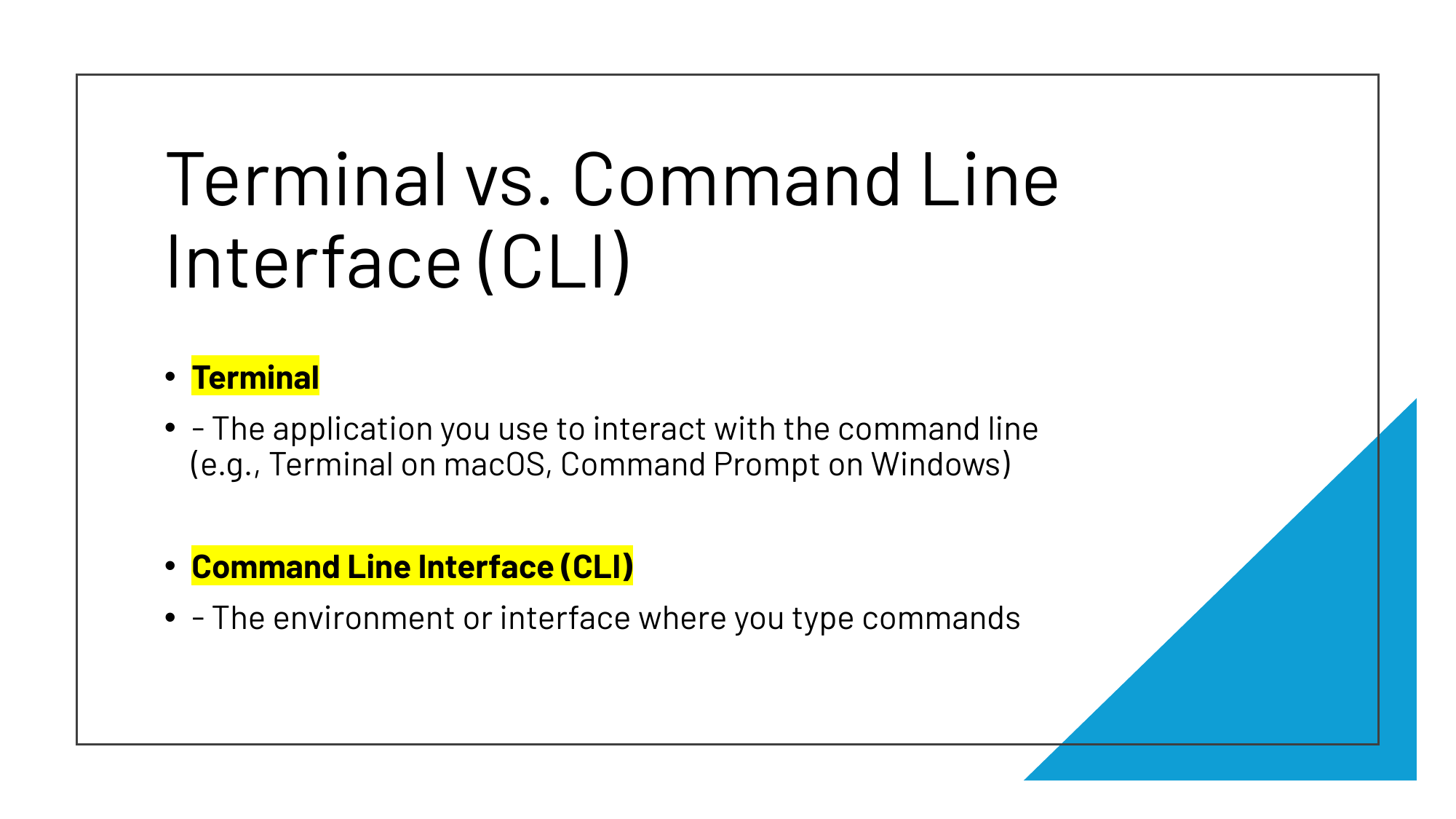

# Terminal vs. Command Line Interface (CLI)
Terminal
- The application you use to interact with the command line (e.g., Terminal on macOS, Command Prompt on Windows)

Command Line Interface (CLI)
- The environment or interface where you type commands